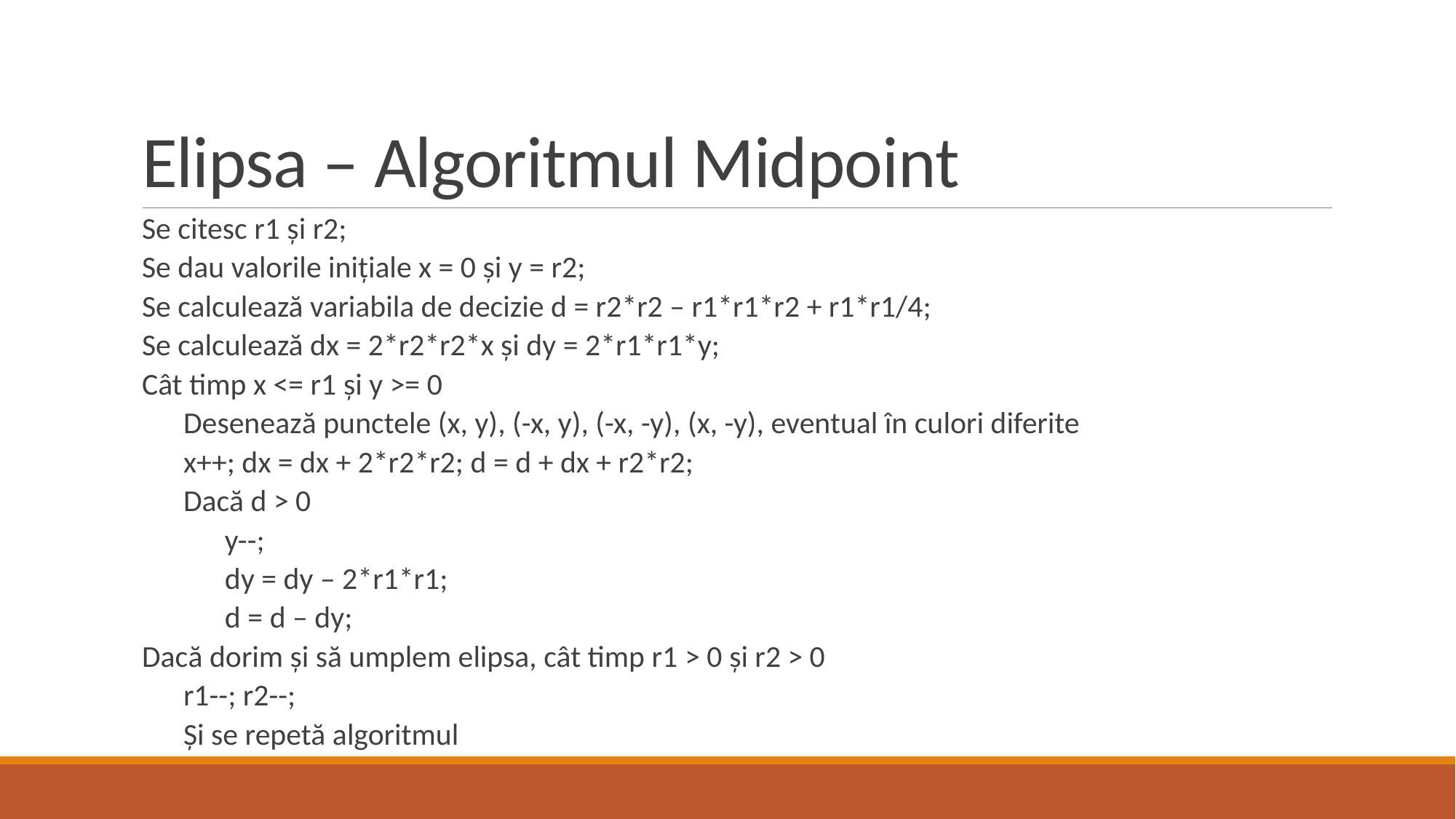

# Elipsa – Algoritmul Midpoint
Se citesc r1 și r2;
Se dau valorile inițiale x = 0 și y = r2;
Se calculează variabila de decizie d = r2*r2 – r1*r1*r2 + r1*r1/4;
Se calculează dx = 2*r2*r2*x și dy = 2*r1*r1*y;
Cât timp x <= r1 și y >= 0
      Desenează punctele (x, y), (-x, y), (-x, -y), (x, -y), eventual în culori diferite
      x++; dx = dx + 2*r2*r2; d = d + dx + r2*r2;
      Dacă d > 0
            y--;
            dy = dy – 2*r1*r1;
            d = d – dy;
Dacă dorim și să umplem elipsa, cât timp r1 > 0 și r2 > 0
      r1--; r2--;
      Și se repetă algoritmul